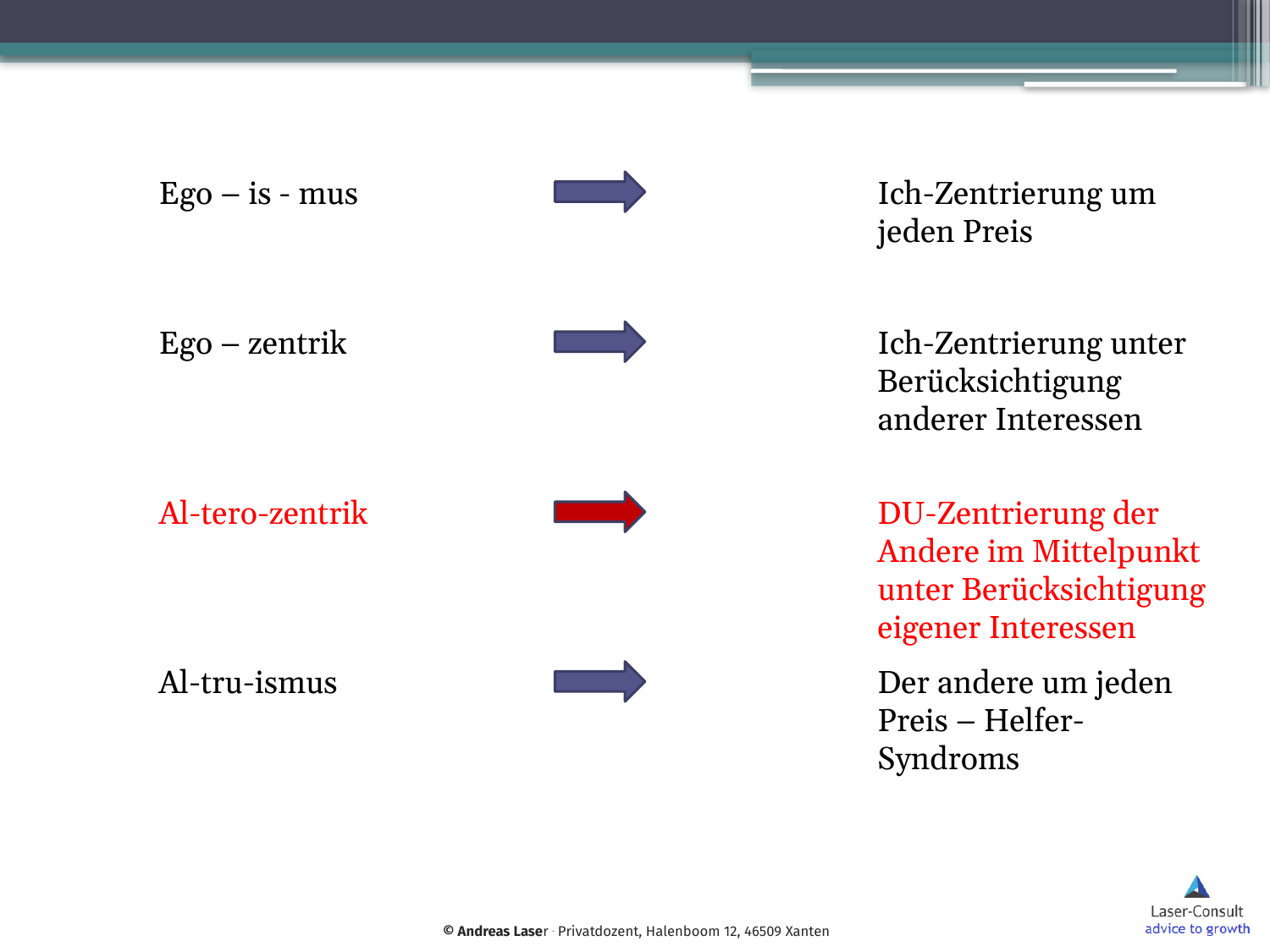

Ego – is - mus
Ich-Zentrierung um jeden Preis

Ego – zentrik
Ich-Zentrierung unter Berücksichtigung anderer Interessen

Al-tero-zentrik
DU-Zentrierung der Andere im Mittelpunkt unter Berücksichtigung eigener Interessen

Al-tru-ismus
Der andere um jeden Preis – Helfer-Syndroms